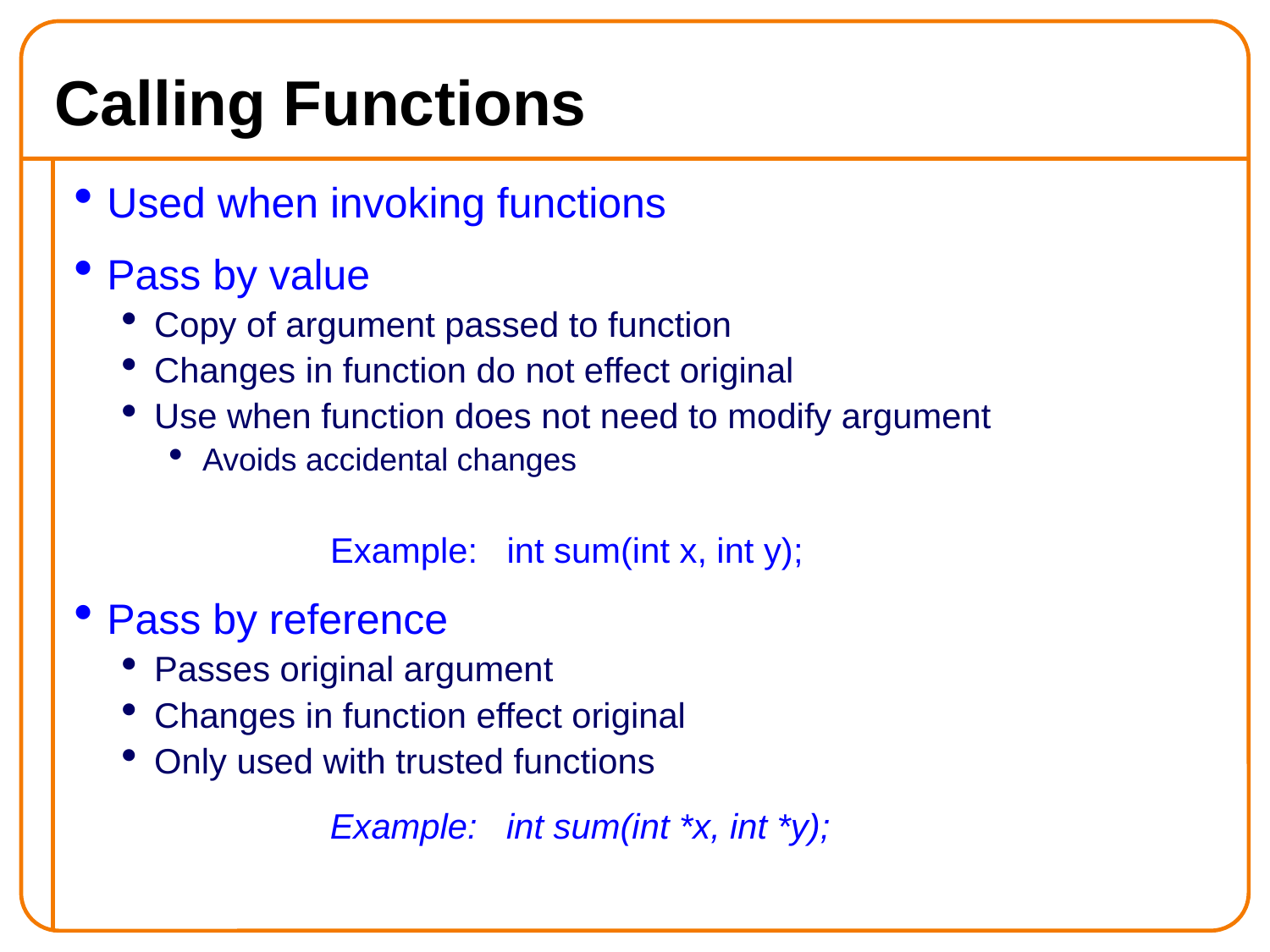

Calling Functions
Used when invoking functions
Pass by value
Copy of argument passed to function
Changes in function do not effect original
Use when function does not need to modify argument
Avoids accidental changes

Example:   int sum(int x, int y);
Pass by reference
Passes original argument
Changes in function effect original
Only used with trusted functions
		Example:   int sum(int *x, int *y);